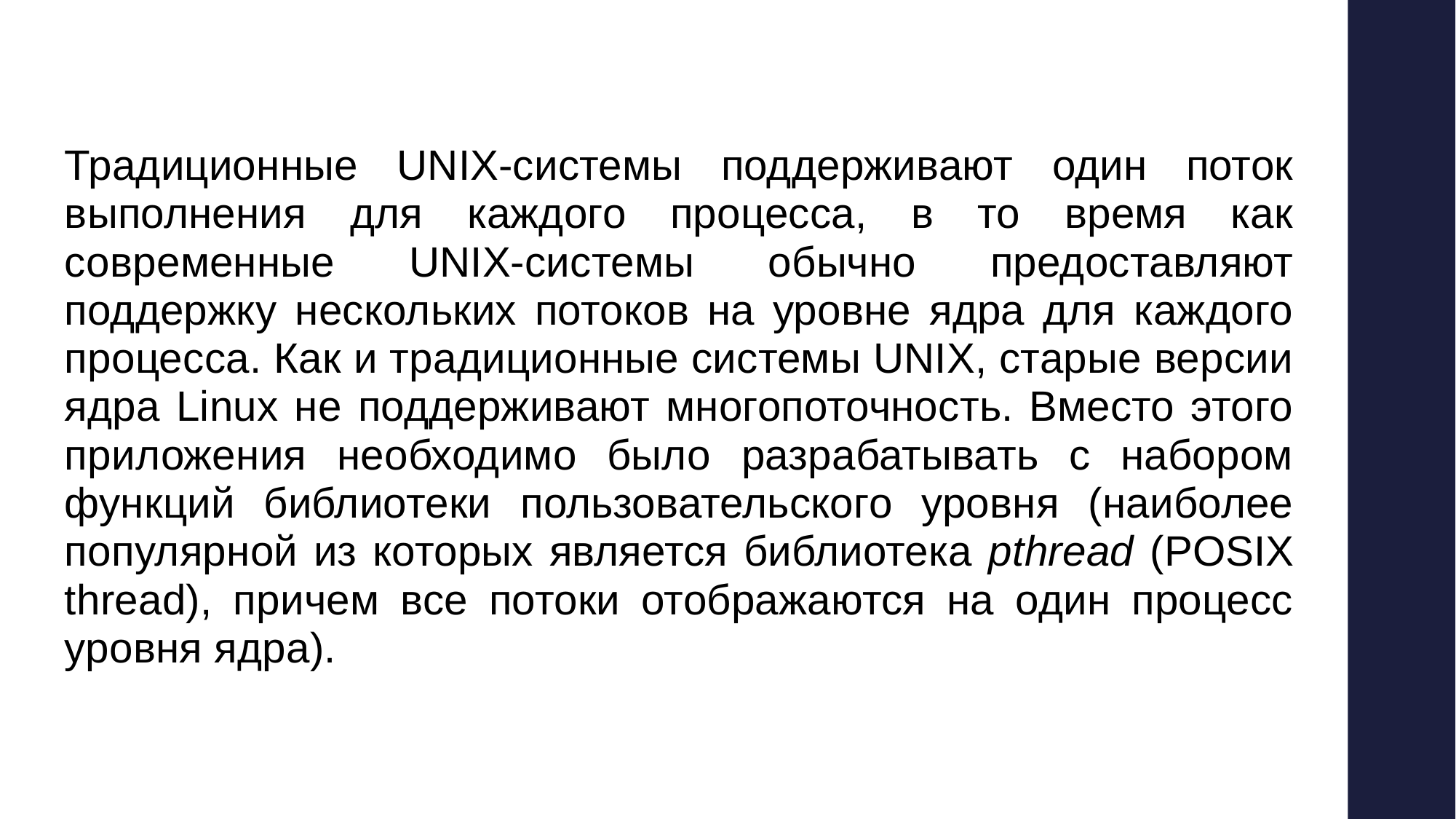

Традиционные UNIХ-системы поддерживают один поток выполнения для каждого процесса, в то время как современные UNIХ-системы обычно предоставляют поддержку нескольких потоков на уровне ядра для каждого процесса. Как и традиционные системы UNIX, старые версии ядра Linux не поддерживают многопоточность. Вместо этого приложения необходимо было разрабатывать с набором функций библиотеки пользовательского уровня (наиболее популярной из которых является библиотека pthread (POSIX thread), причем все потоки отображаются на один процесс уровня ядра).